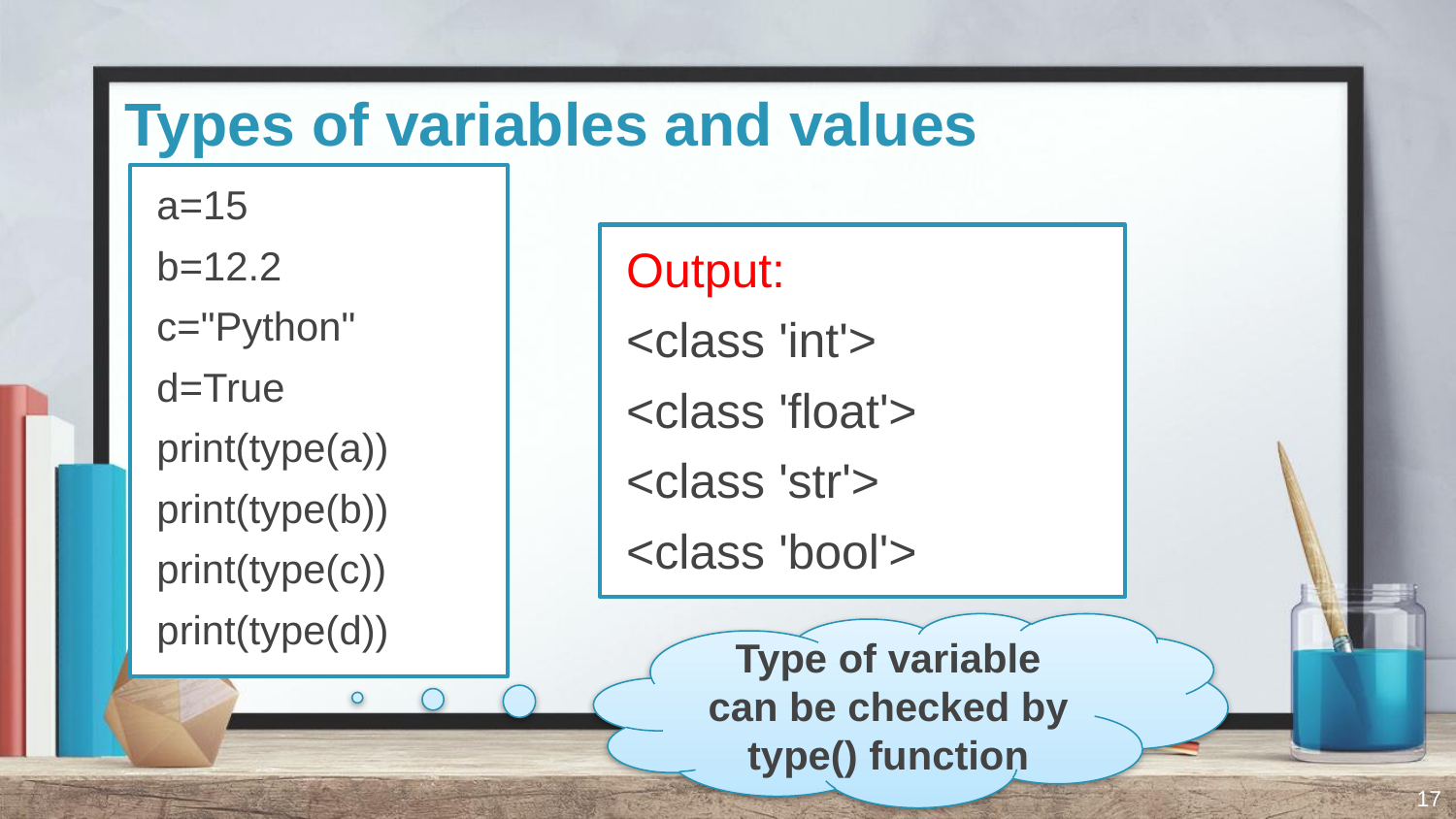

# Types of variables and values
a=15
b=12.2
c="Python"
d=True
print(type(a))
print(type(b))
print(type(c))
print(type(d))
Output:
<class 'int'>
<class 'float'>
<class 'str'>
<class 'bool'>

Type of variable can be checked by type() function
17